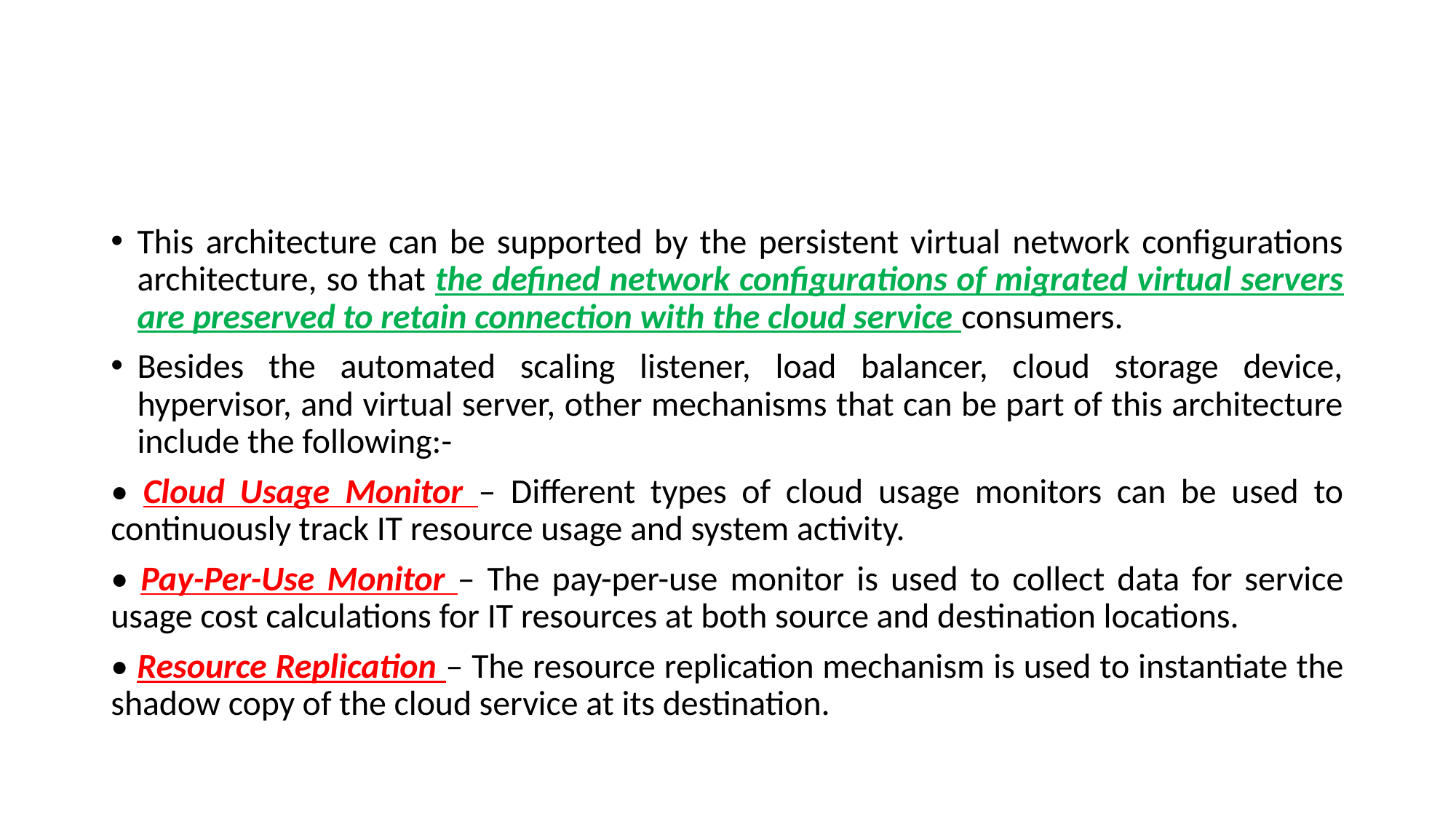

#
This architecture can be supported by the persistent virtual network configurations architecture, so that the defined network configurations of migrated virtual servers are preserved to retain connection with the cloud service consumers.
Besides the automated scaling listener, load balancer, cloud storage device, hypervisor, and virtual server, other mechanisms that can be part of this architecture include the following:-
• Cloud Usage Monitor – Different types of cloud usage monitors can be used to continuously track IT resource usage and system activity.
• Pay-Per-Use Monitor – The pay-per-use monitor is used to collect data for service usage cost calculations for IT resources at both source and destination locations.
• Resource Replication – The resource replication mechanism is used to instantiate the shadow copy of the cloud service at its destination.